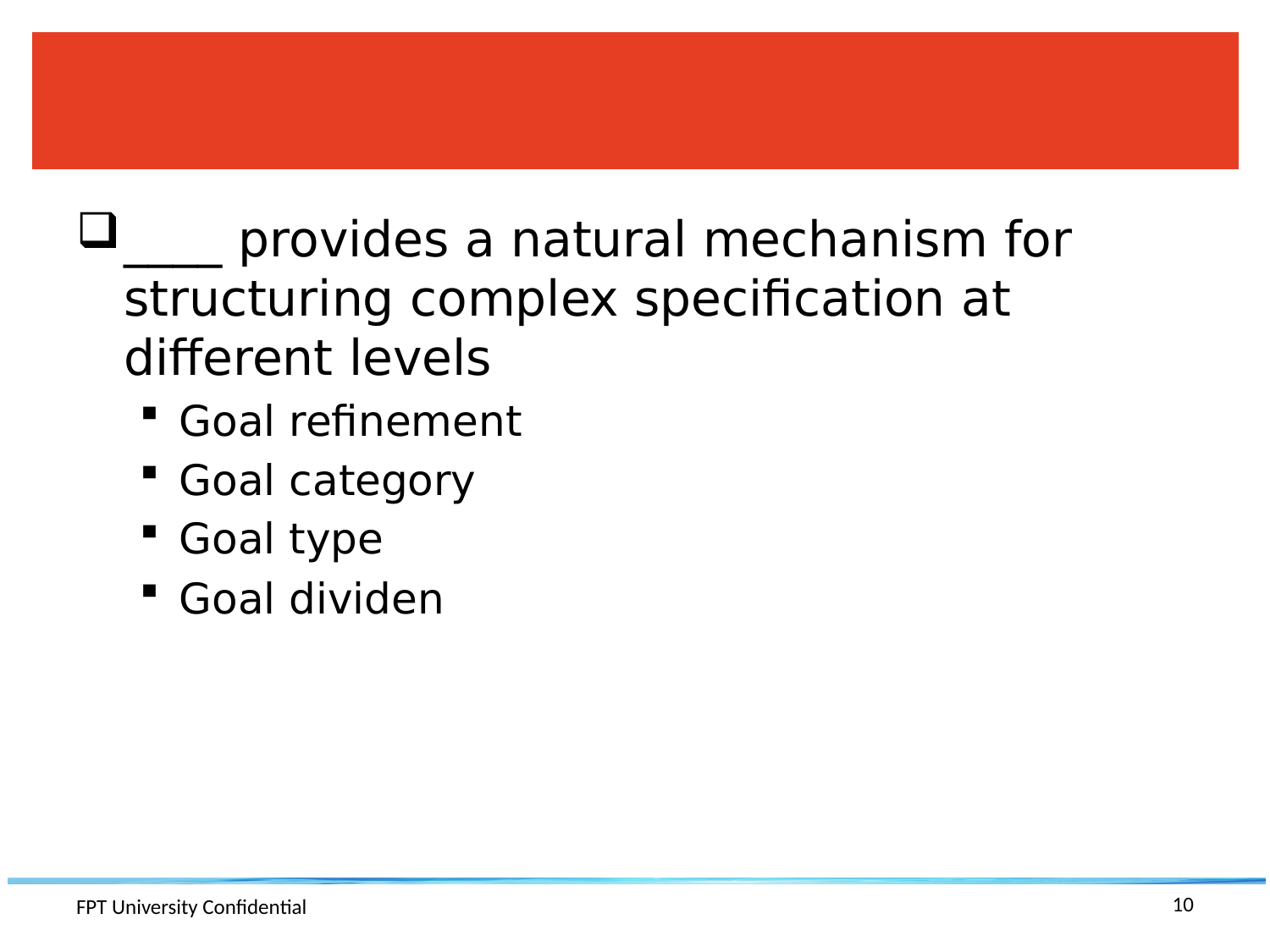

#
____ provides a natural mechanism for structuring complex specification at different levels
Goal refinement
Goal category
Goal type
Goal dividen